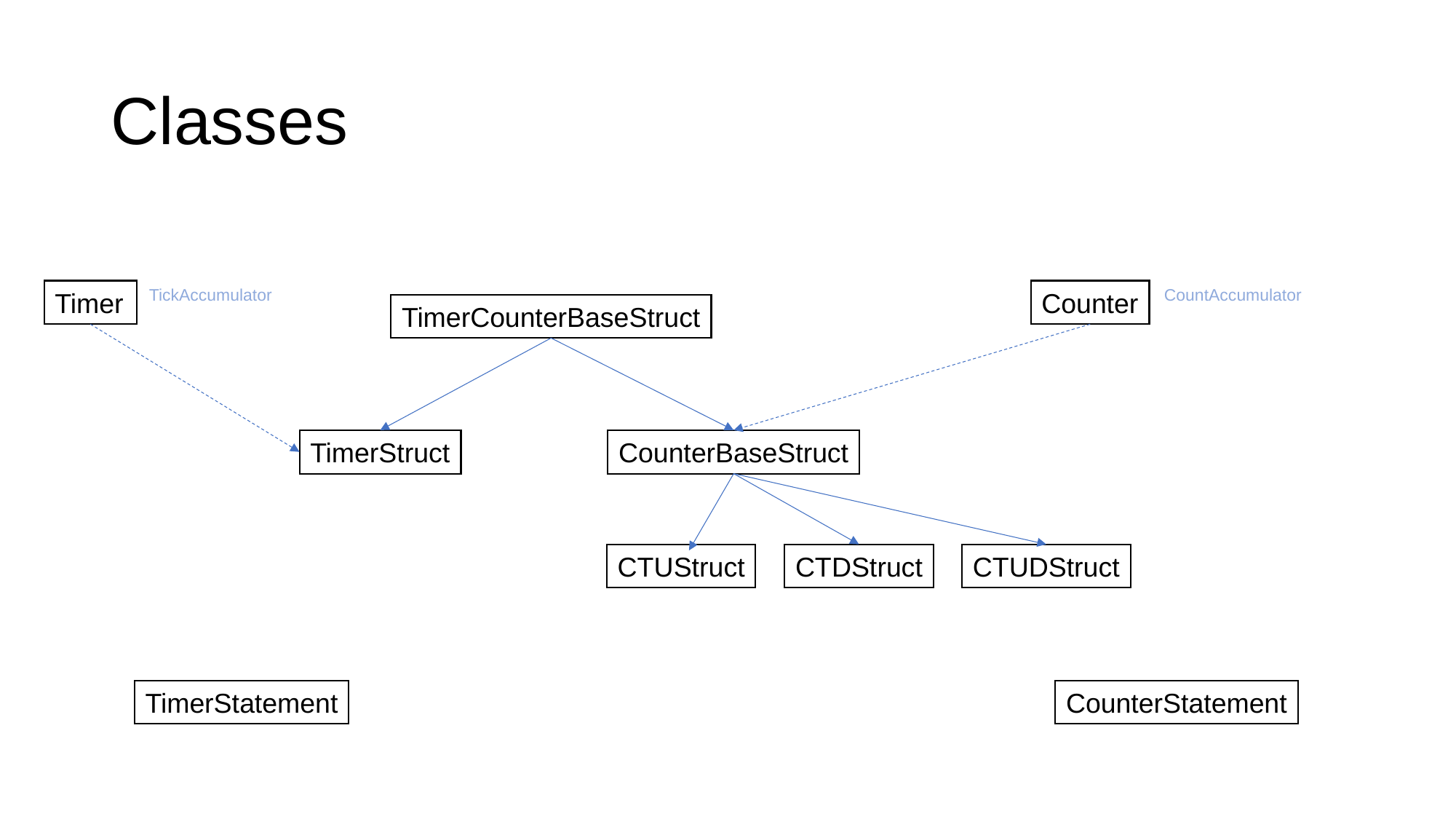

# Classes
TickAccumulator
CountAccumulator
Timer
Counter
TimerCounterBaseStruct
TimerStruct
CounterBaseStruct
CTUStruct
CTDStruct
CTUDStruct
TimerStatement
CounterStatement